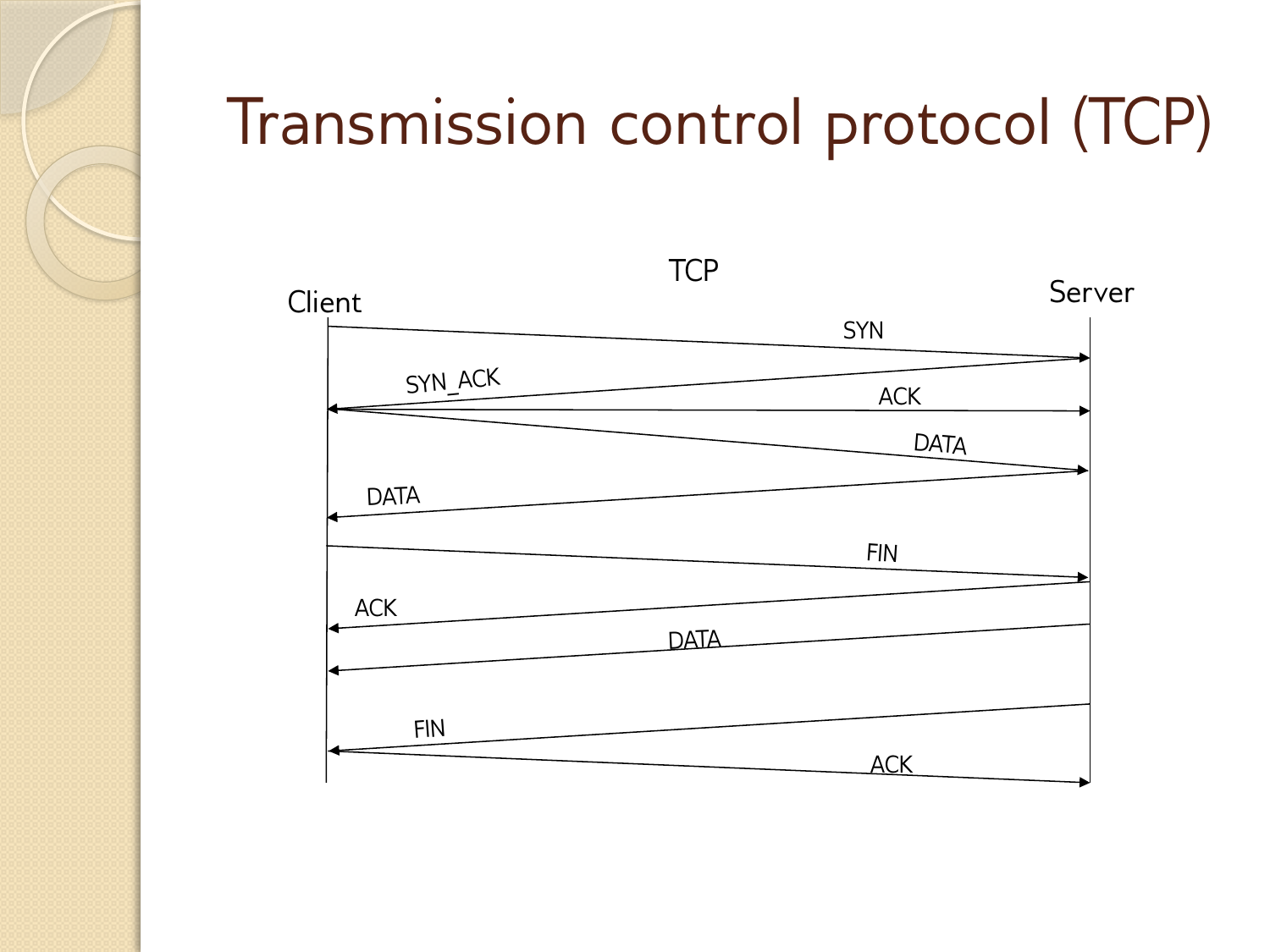

# Transmission control protocol (TCP)
TCP
Server
Client
SYN
SYN_ACK
ACK
DATA
DATA
FIN
ACK
DATA
FIN
ACK